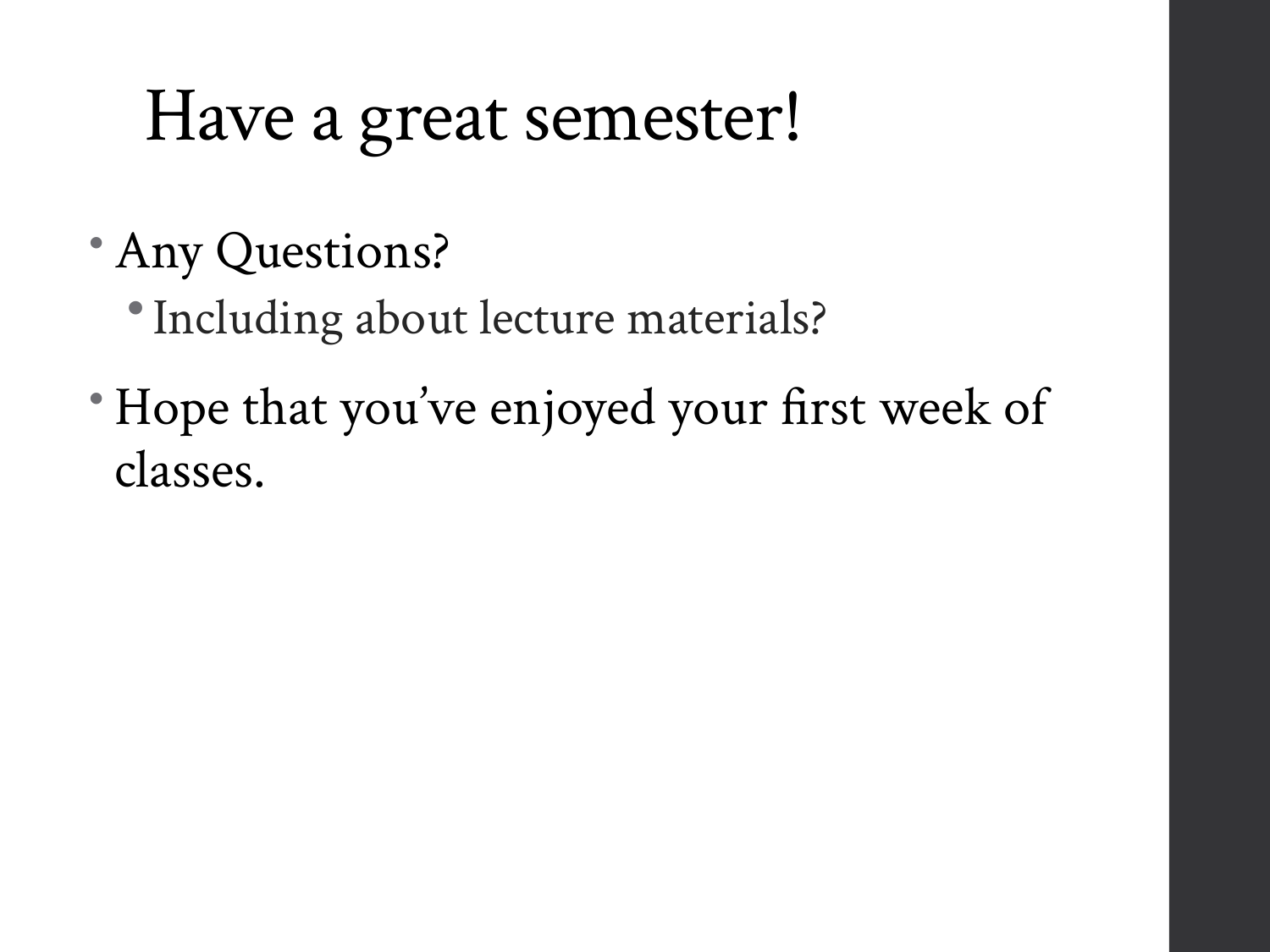

# Have a great semester!
Any Questions?
Including about lecture materials?
Hope that you’ve enjoyed your first week of classes.